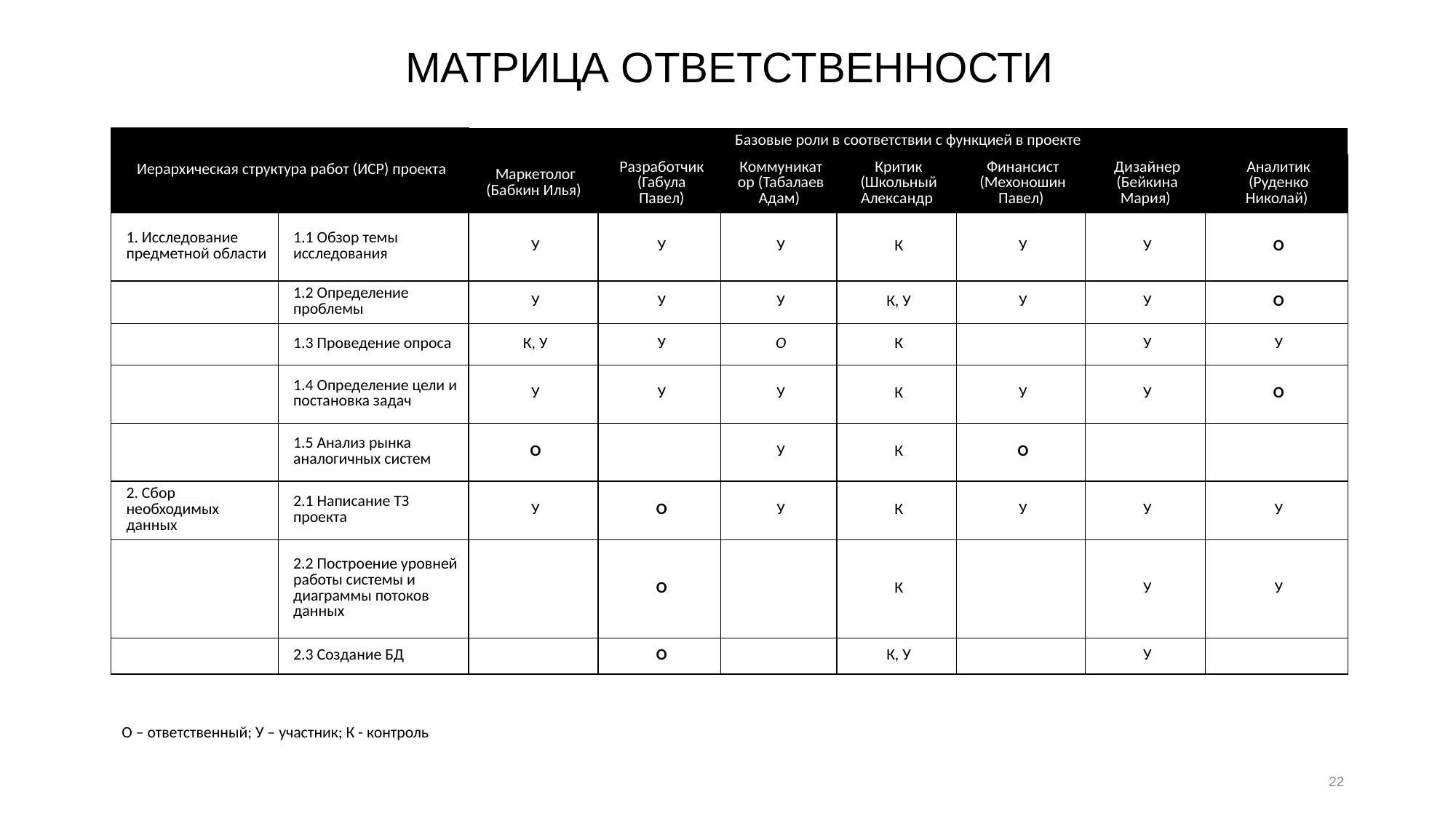

# МАТРИЦА ОТВЕТСТВЕННОСТИ
| Иерархическая структура работ (ИСР) проекта |  | Базовые роли в соответствии с функцией в проекте |  |  |  |  |  |  |
| --- | --- | --- | --- | --- | --- | --- | --- | --- |
|  |  | Маркетолог (Бабкин Илья) | Разработчик (Габула Павел) | Коммуникатор (Табалаев Адам) | Критик (Школьный Александр | Финансист (Мехоношин Павел) | Дизайнер (Бейкина Мария) | Аналитик (Руденко Николай) |
| 1. Исследование предметной области | 1.1 Обзор темы исследования | У | У | У | К | У | У | О |
|  | 1.2 Определение проблемы | У | У | У | К, У | У | У | О |
|  | 1.3 Проведение опроса | К, У | У | О | К |  | У | У |
|  | 1.4 Определение цели и постановка задач | У | У | У | К | У | У | О |
|  | 1.5 Анализ рынка аналогичных систем | О |  | У | К | О |  |  |
| 2. Сбор необходимых данных | 2.1 Написание ТЗ проекта | У | О | У | К | У | У | У |
|  | 2.2 Построение уровней работы системы и диаграммы потоков данных |  | О |  | К |  | У | У |
|  | 2.3 Создание БД |  | О |  | К, У |  | У |  |
О – ответственный; У – участник; К - контроль
22